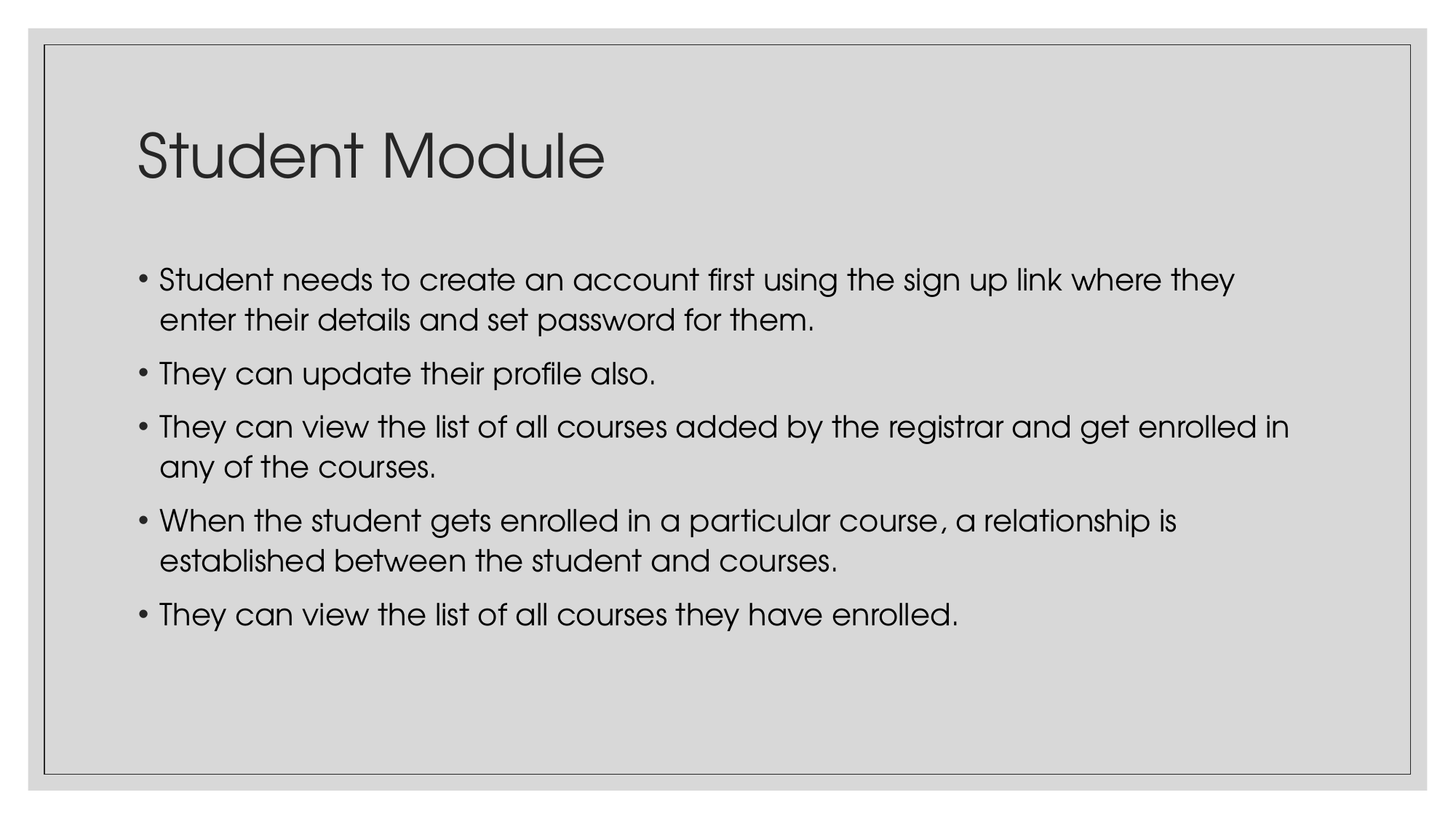

# Student Module
Student needs to create an account first using the sign up link where they enter their details and set password for them.
They can update their profile also.
They can view the list of all courses added by the registrar and get enrolled in any of the courses.
When the student gets enrolled in a particular course, a relationship is established between the student and courses.
They can view the list of all courses they have enrolled.